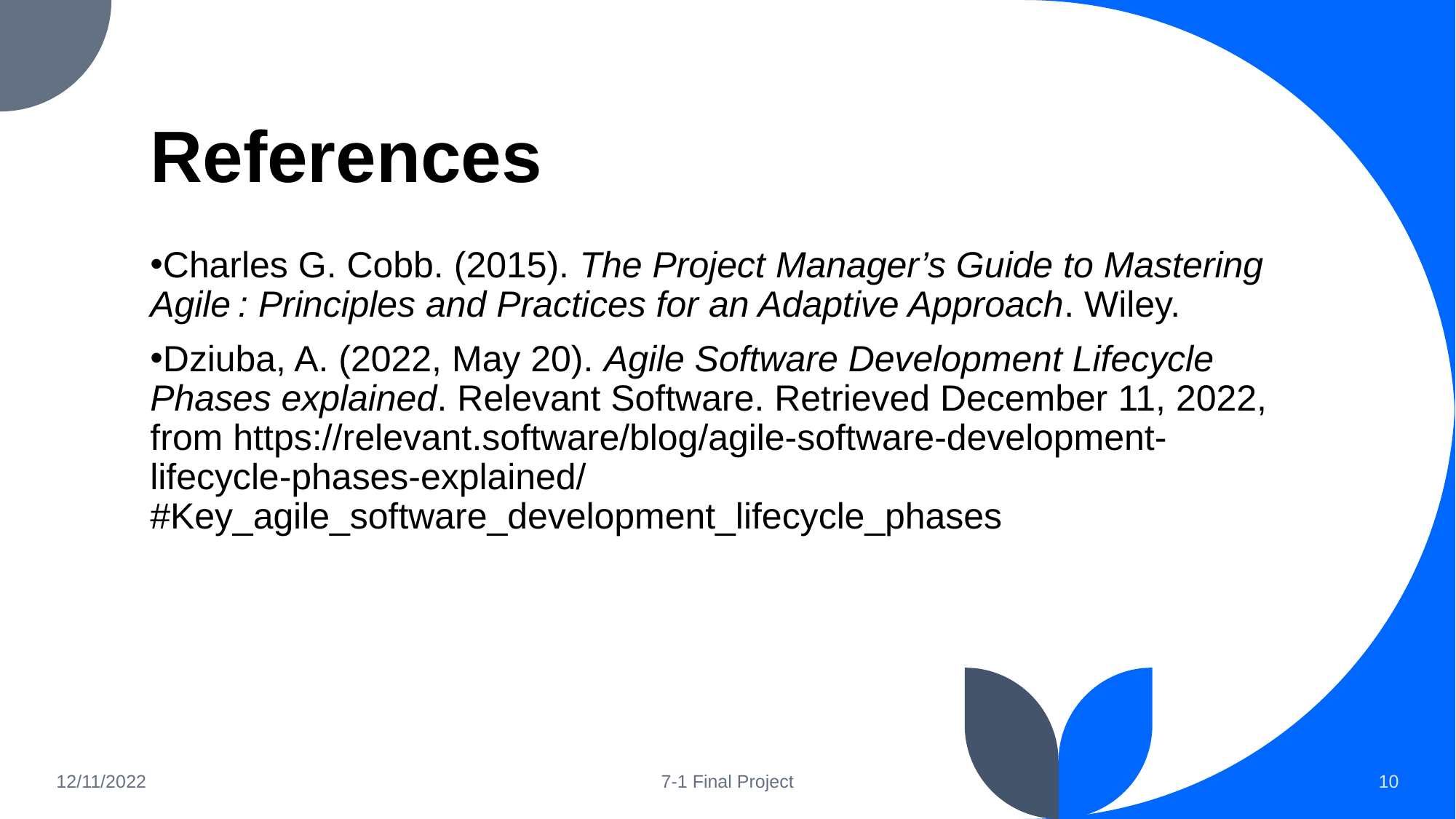

# References
Charles G. Cobb. (2015). The Project Manager’s Guide to Mastering Agile : Principles and Practices for an Adaptive Approach. Wiley.
Dziuba, A. (2022, May 20). Agile Software Development Lifecycle Phases explained. Relevant Software. Retrieved December 11, 2022, from https://relevant.software/blog/agile-software-development-lifecycle-phases-explained/#Key_agile_software_development_lifecycle_phases

12/11/2022
7-1 Final Project
10